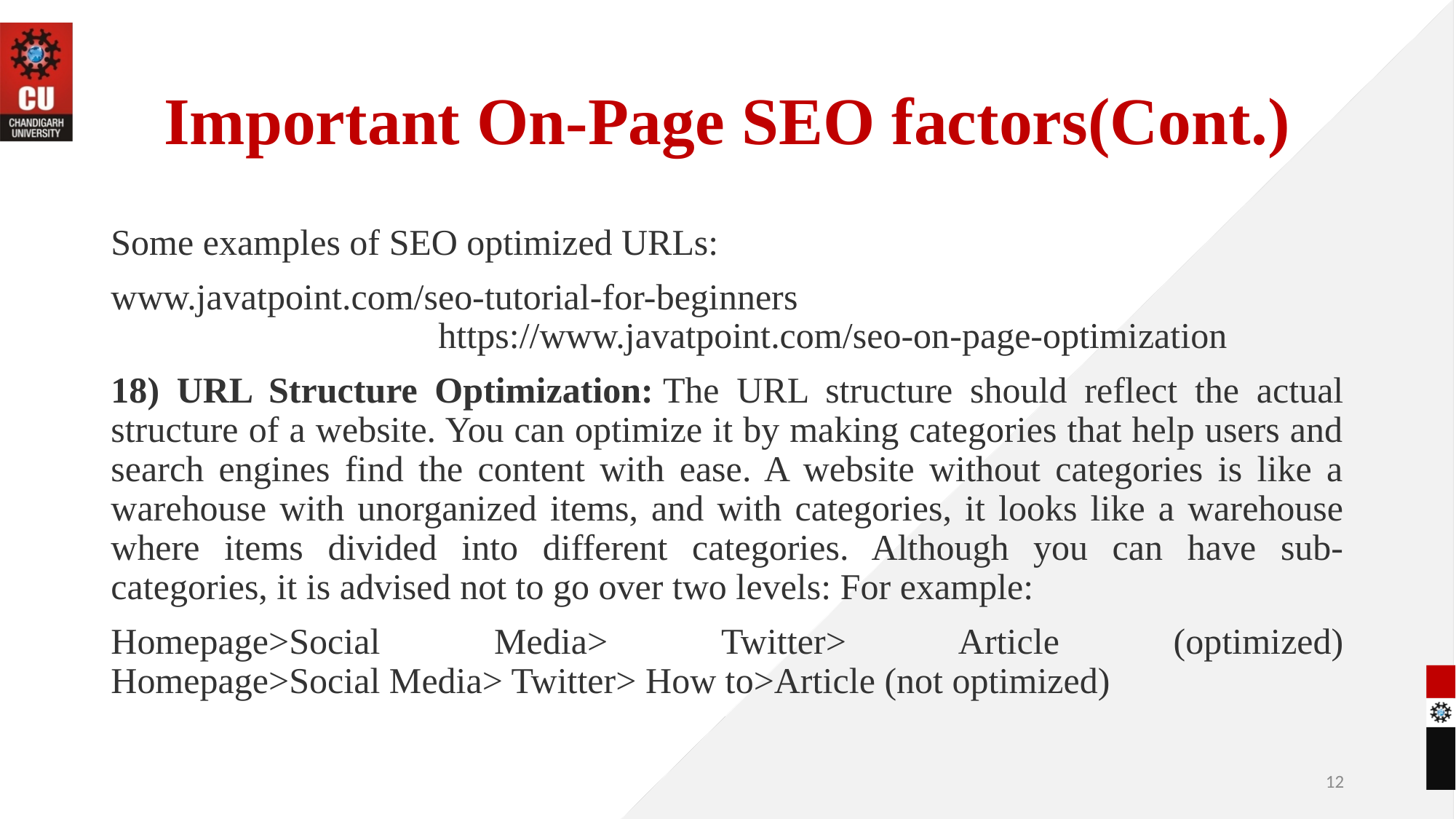

# Important On-Page SEO factors(Cont.)
Some examples of SEO optimized URLs:
www.javatpoint.com/seo-tutorial-for-beginners
                                    https://www.javatpoint.com/seo-on-page-optimization
18) URL Structure Optimization: The URL structure should reflect the actual structure of a website. You can optimize it by making categories that help users and search engines find the content with ease. A website without categories is like a warehouse with unorganized items, and with categories, it looks like a warehouse where items divided into different categories. Although you can have sub-categories, it is advised not to go over two levels: For example:
Homepage>Social Media> Twitter> Article (optimized)
Homepage>Social Media> Twitter> How to>Article (not optimized)
12